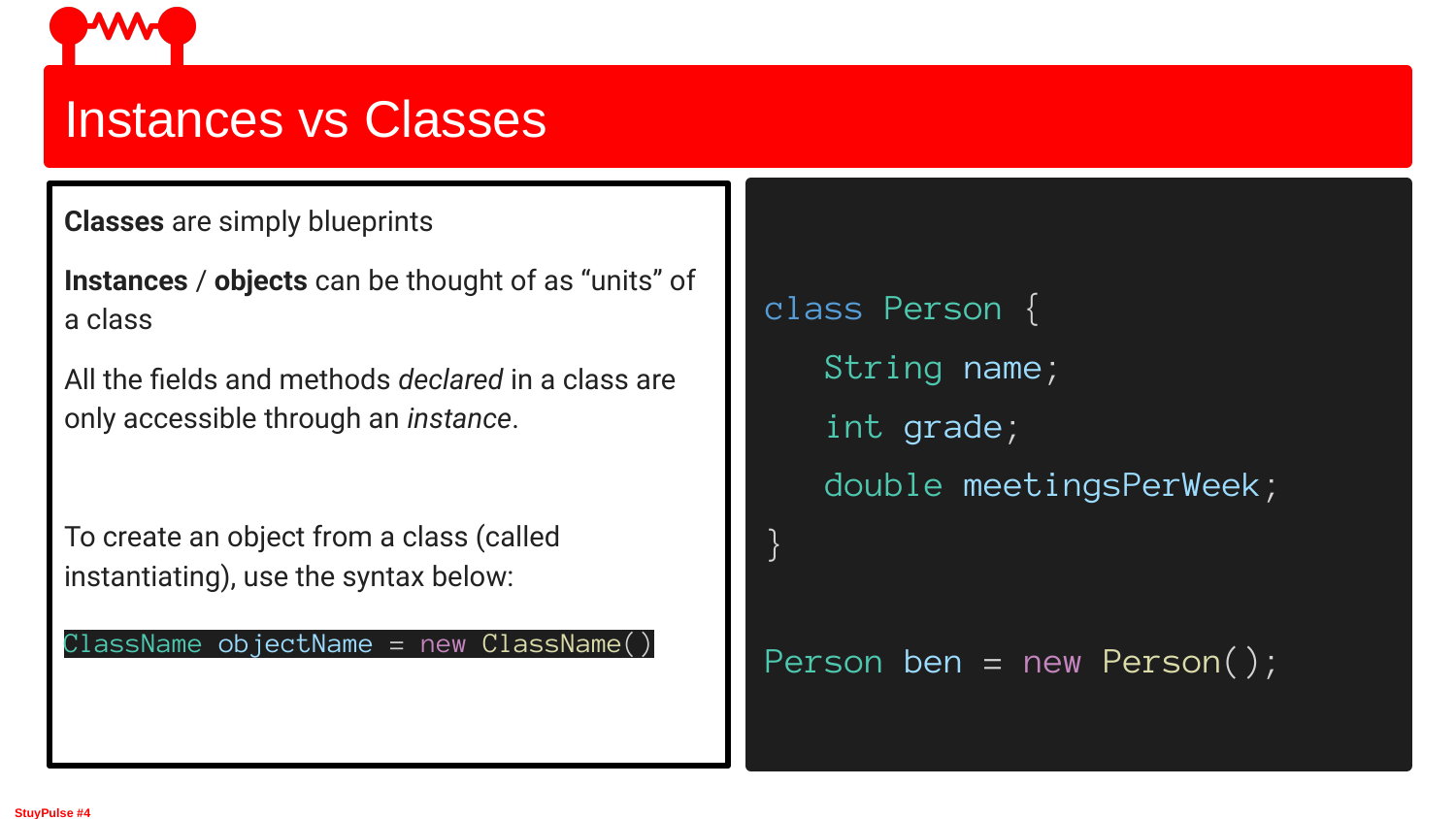

# Instances vs Classes
Classes are simply blueprints
Instances / objects can be thought of as “units” of  a class
All the fields and methods declared in a class are only accessible through an instance.

To create an object from a class (called instantiating), use the syntax below:
ClassName objectName = new ClassName()
class Person {
   String name;
   int grade;
   double meetingsPerWeek;
}

Person ben = new Person();